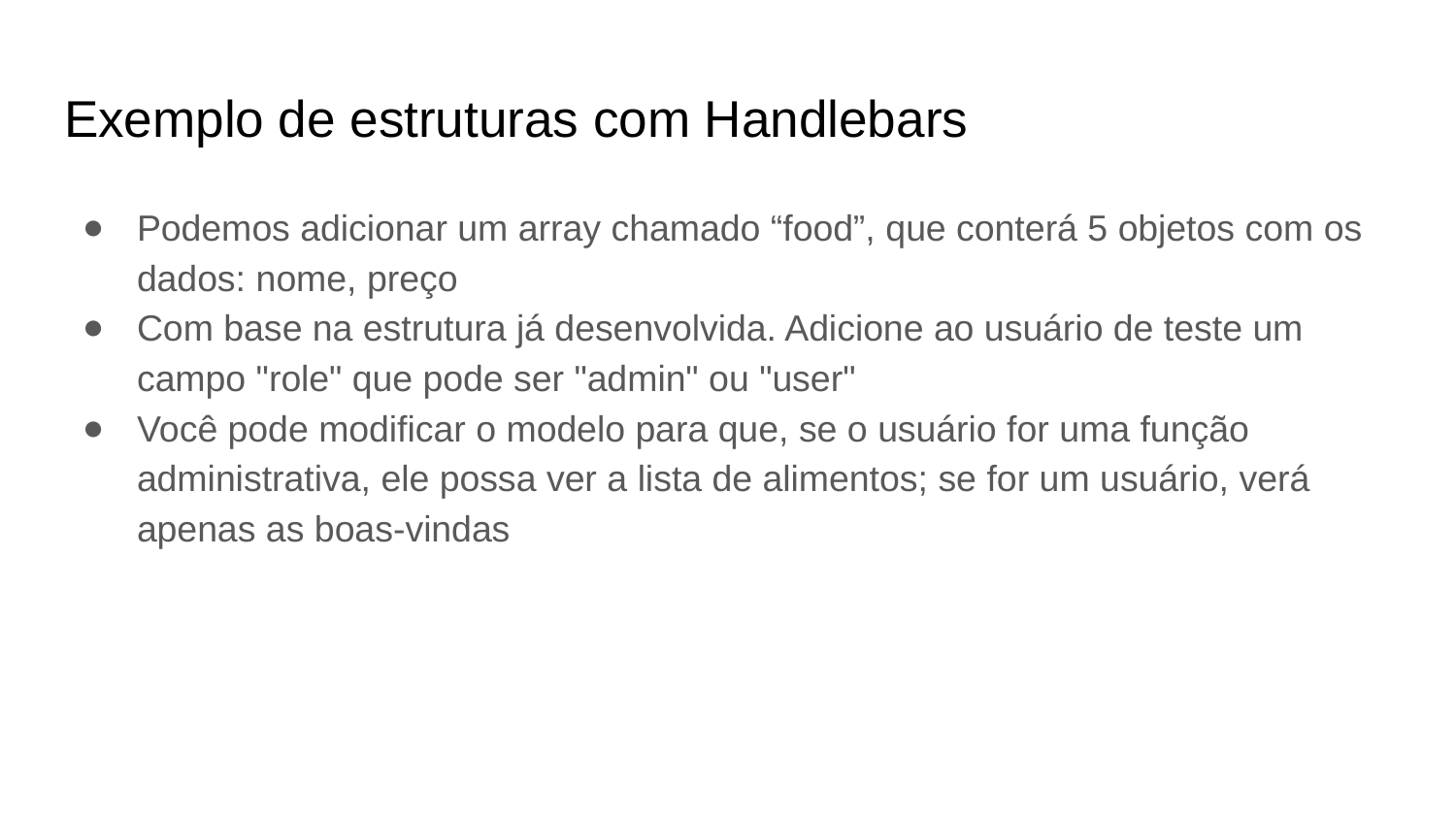

# Exemplo de estruturas com Handlebars
Podemos adicionar um array chamado “food”, que conterá 5 objetos com os dados: nome, preço
Com base na estrutura já desenvolvida. Adicione ao usuário de teste um campo "role" que pode ser "admin" ou "user"
Você pode modificar o modelo para que, se o usuário for uma função administrativa, ele possa ver a lista de alimentos; se for um usuário, verá apenas as boas-vindas